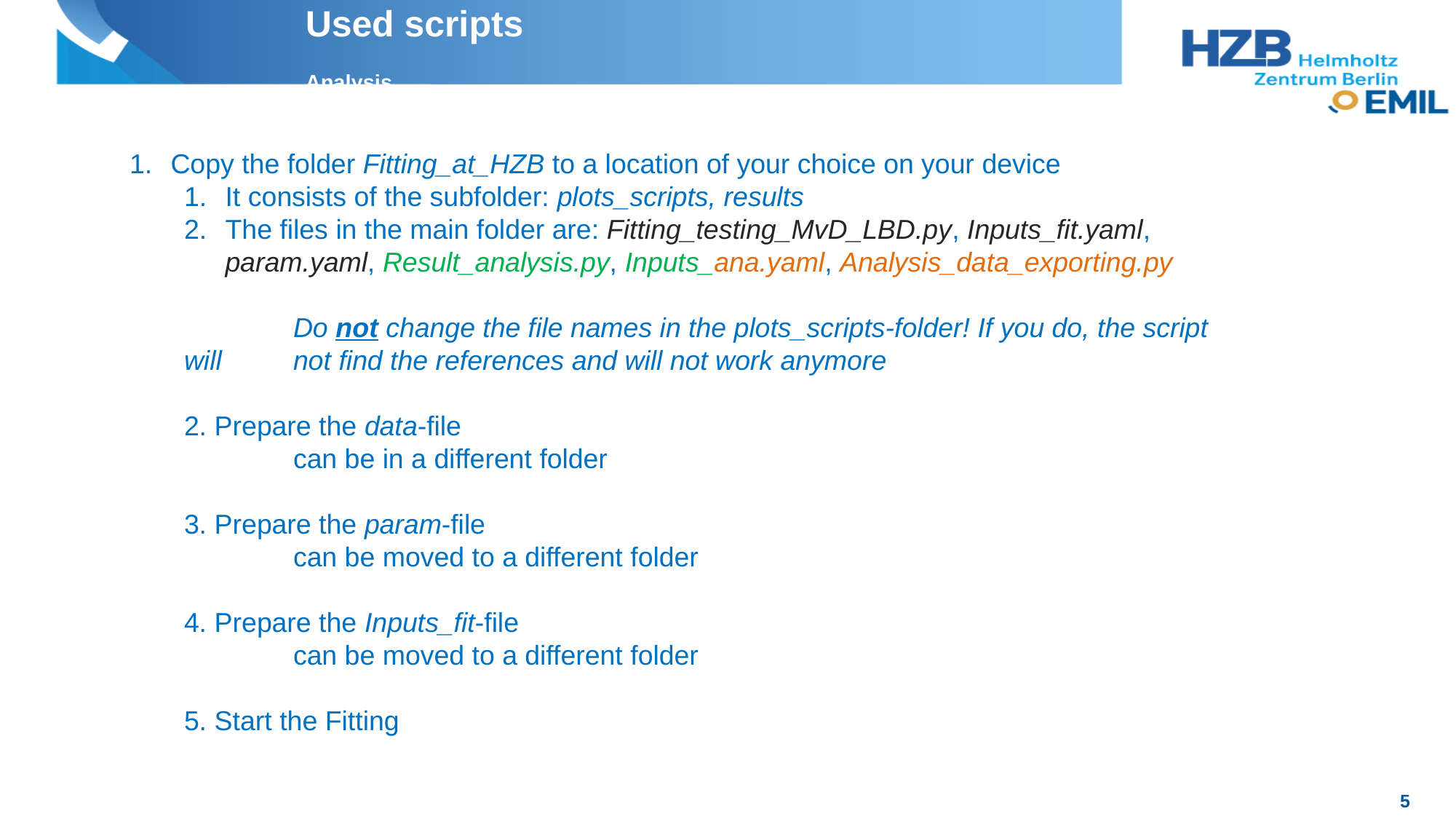

Used scripts
Analysis

Copy the folder Fitting_at_HZB to a location of your choice on your device
It consists of the subfolder: plots_scripts, results
The files in the main folder are: Fitting_testing_MvD_LBD.py, Inputs_fit.yaml, param.yaml, Result_analysis.py, Inputs_ana.yaml, Analysis_data_exporting.py

	Do not change the file names in the plots_scripts-folder! If you do, the script will    	not find the references and will not work anymore

2. Prepare the data-file
	can be in a different folder

3. Prepare the param-file
	can be moved to a different folder

4. Prepare the Inputs_fit-file
	can be moved to a different folder

5. Start the Fitting

5